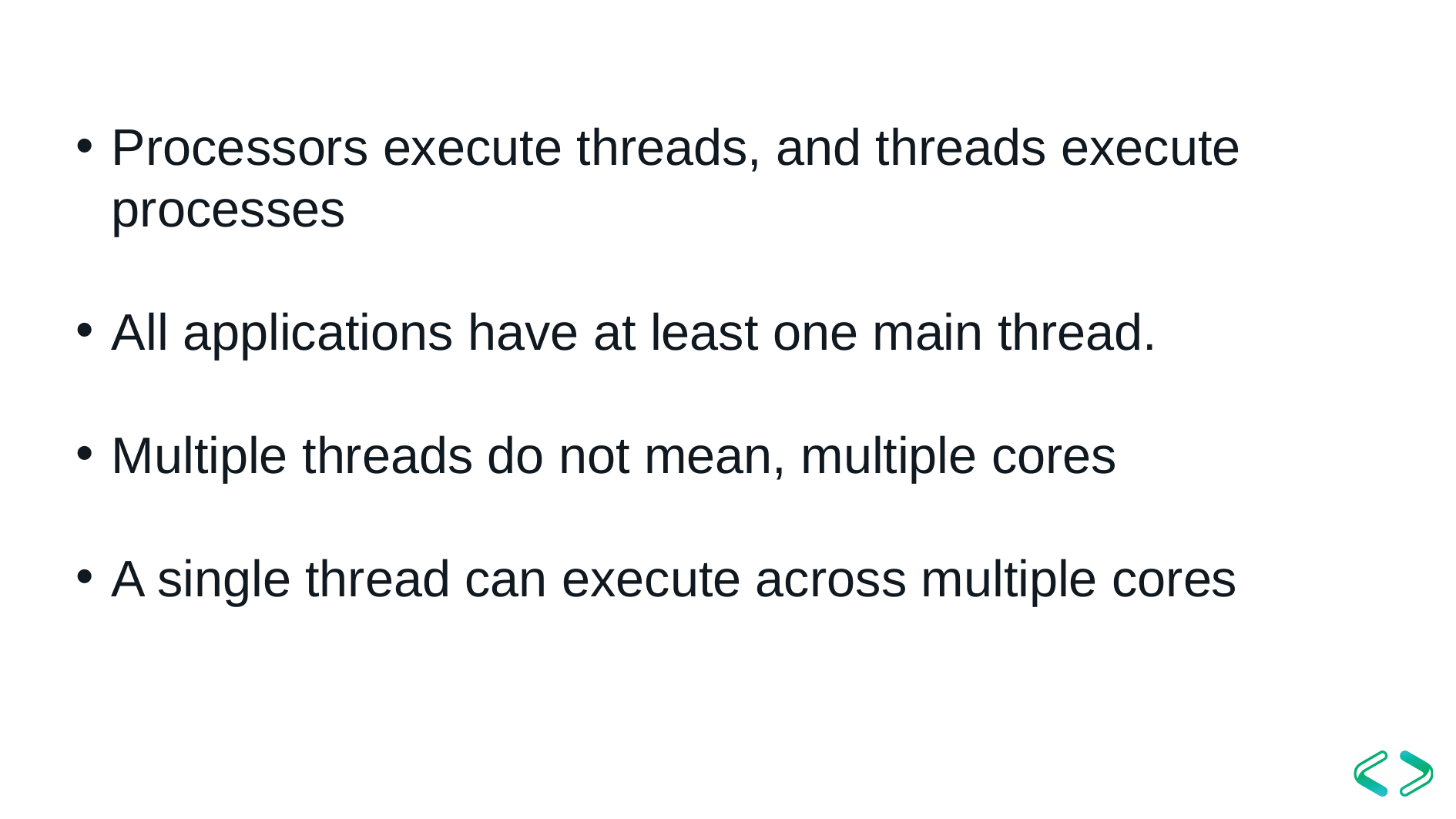

Processors execute threads, and threads execute processes

All applications have at least one main thread.

Multiple threads do not mean, multiple cores

A single thread can execute across multiple cores